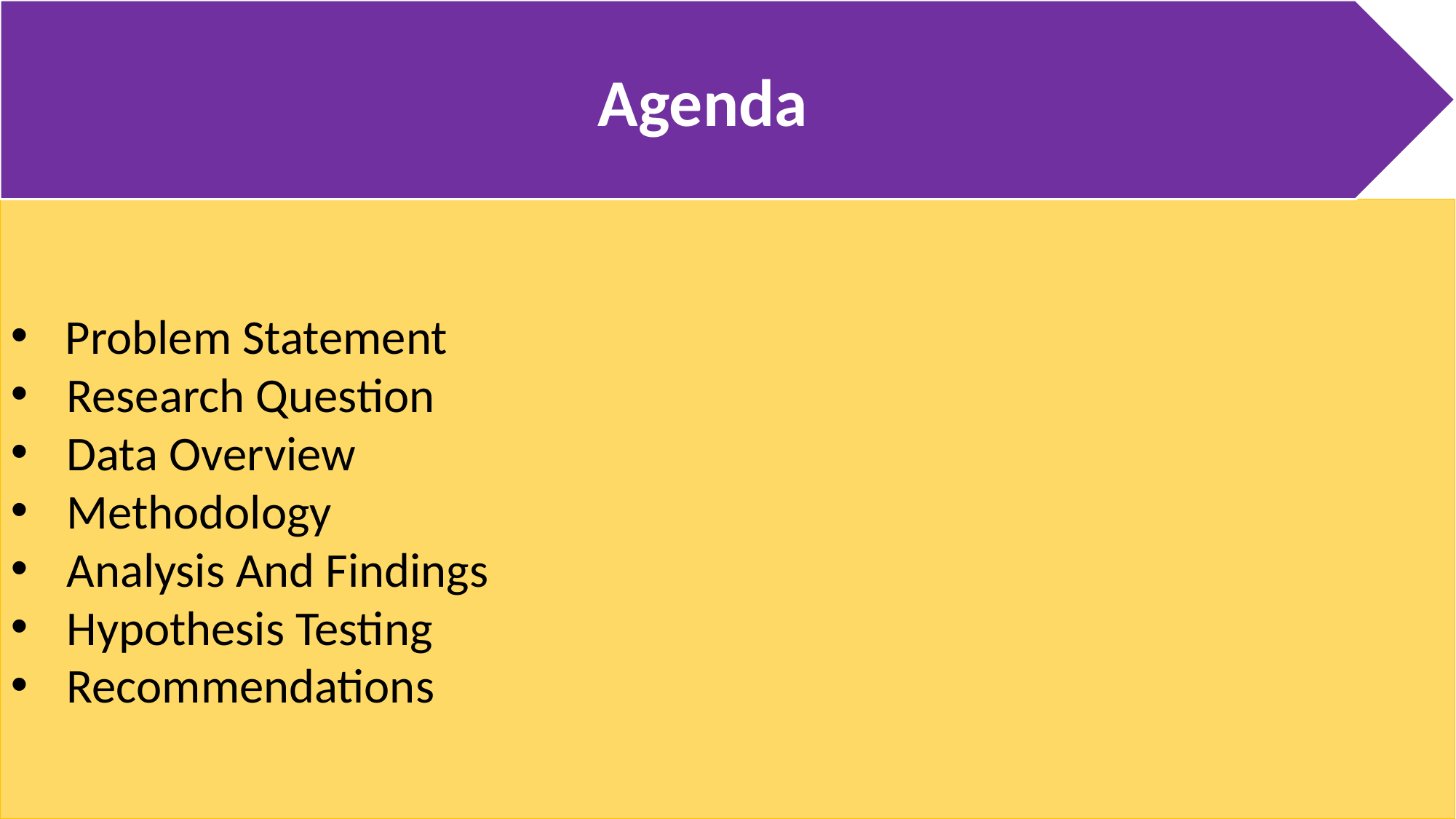

Agenda
Problem Statement
  Research Question
  Data Overview
  Methodology
  Analysis And Findings
  Hypothesis Testing
  Recommendations